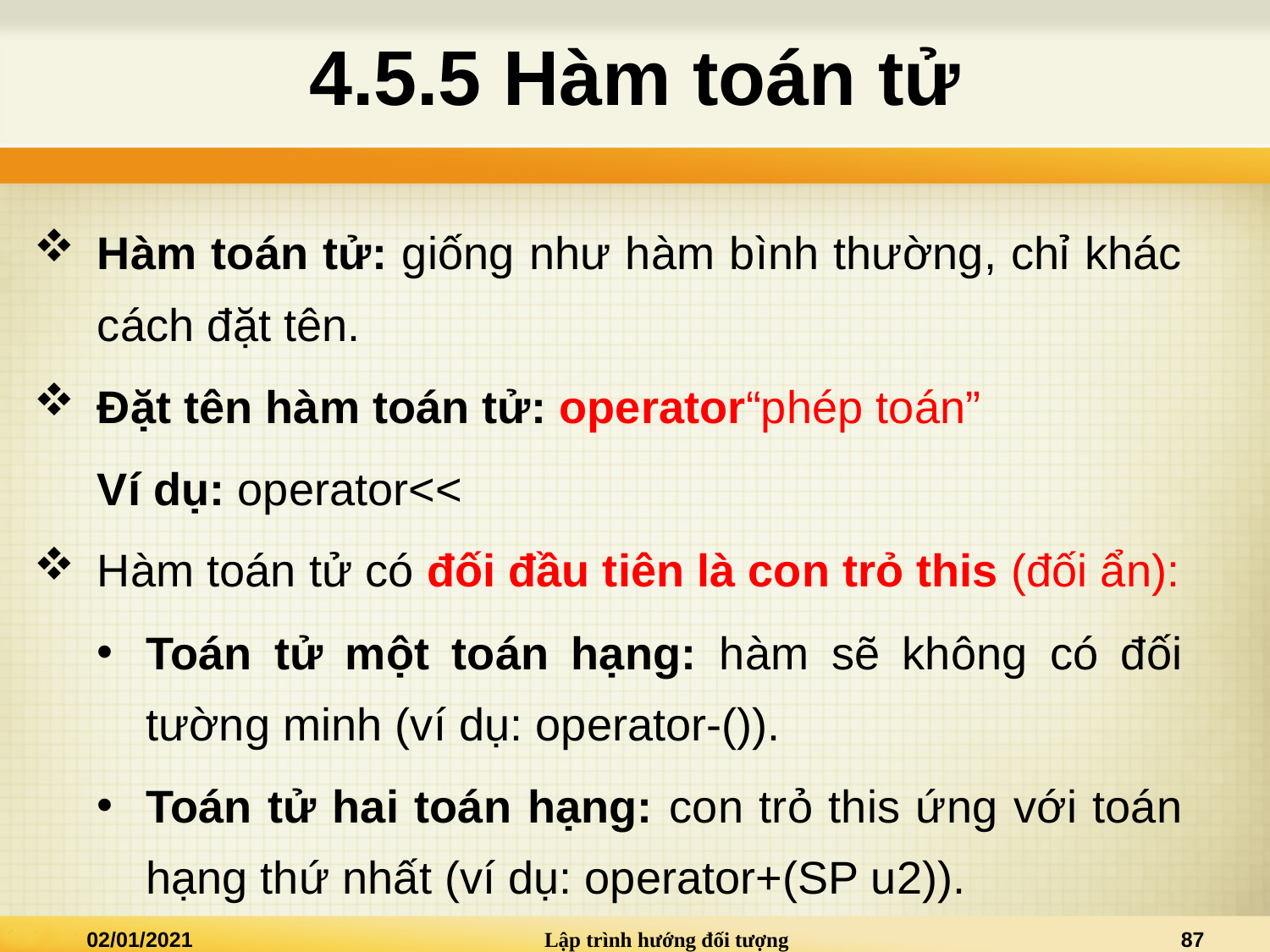

# 4.5.5 Hàm toán tử
Hàm toán tử: giống như hàm bình thường, chỉ khác cách đặt tên.
Đặt tên hàm toán tử: operator“phép toán”
Ví dụ: operator<<
Hàm toán tử có đối đầu tiên là con trỏ this (đối ẩn):
Toán tử một toán hạng: hàm sẽ không có đối tường minh (ví dụ: operator-()).
Toán tử hai toán hạng: con trỏ this ứng với toán hạng thứ nhất (ví dụ: operator+(SP u2)).

02/01/2021
Lập trình hướng đối tượng
87